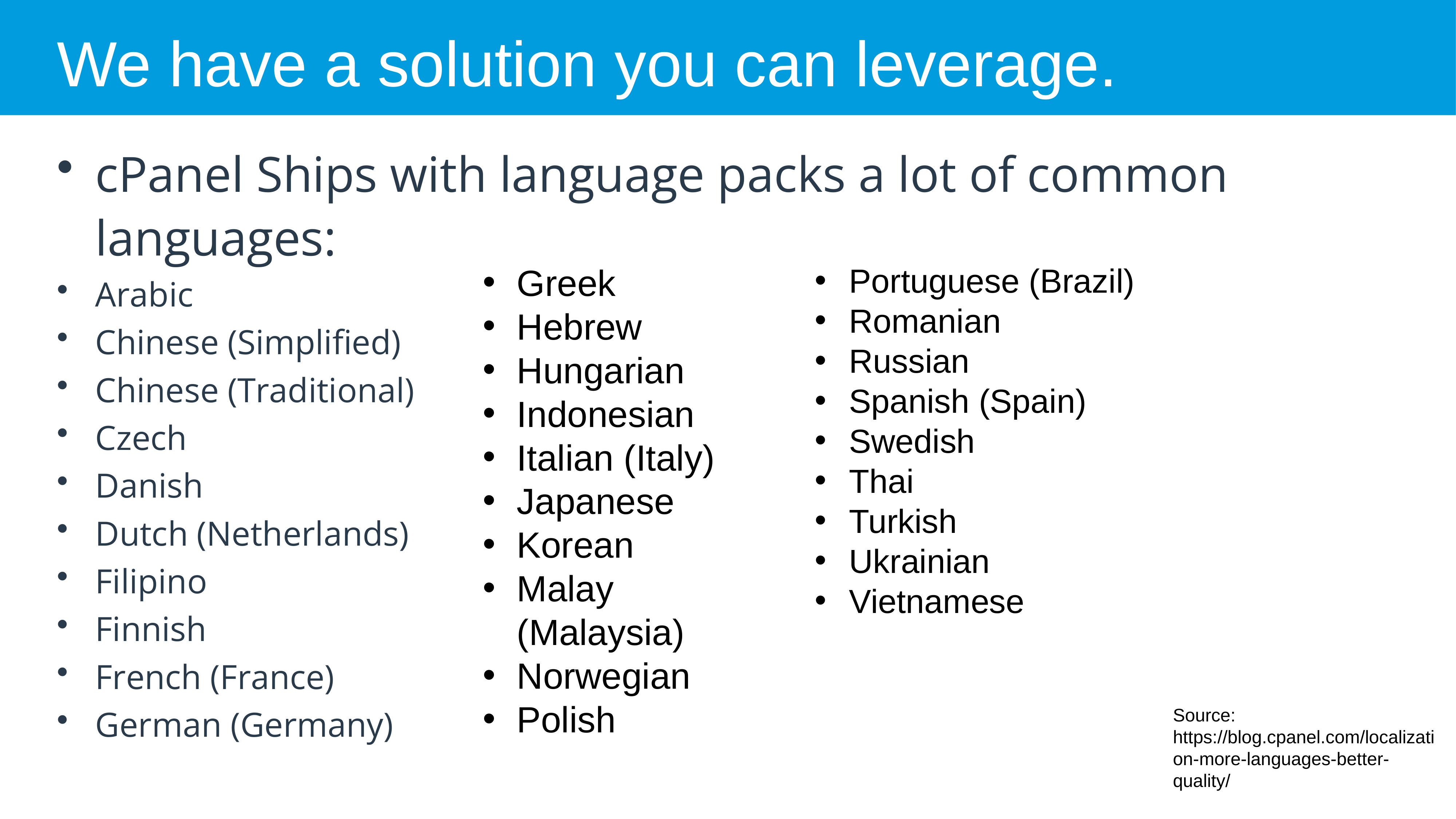

# We have a solution you can leverage.
cPanel Ships with language packs a lot of common languages:
Arabic
Chinese (Simplified)
Chinese (Traditional)
Czech
Danish
Dutch (Netherlands)
Filipino
Finnish
French (France)
German (Germany)
Greek
Hebrew
Hungarian
Indonesian
Italian (Italy)
Japanese
Korean
Malay (Malaysia)
Norwegian
Polish
Portuguese (Brazil)
Romanian
Russian
Spanish (Spain)
Swedish
Thai
Turkish
Ukrainian
Vietnamese

Source: https://blog.cpanel.com/localization-more-languages-better-quality/